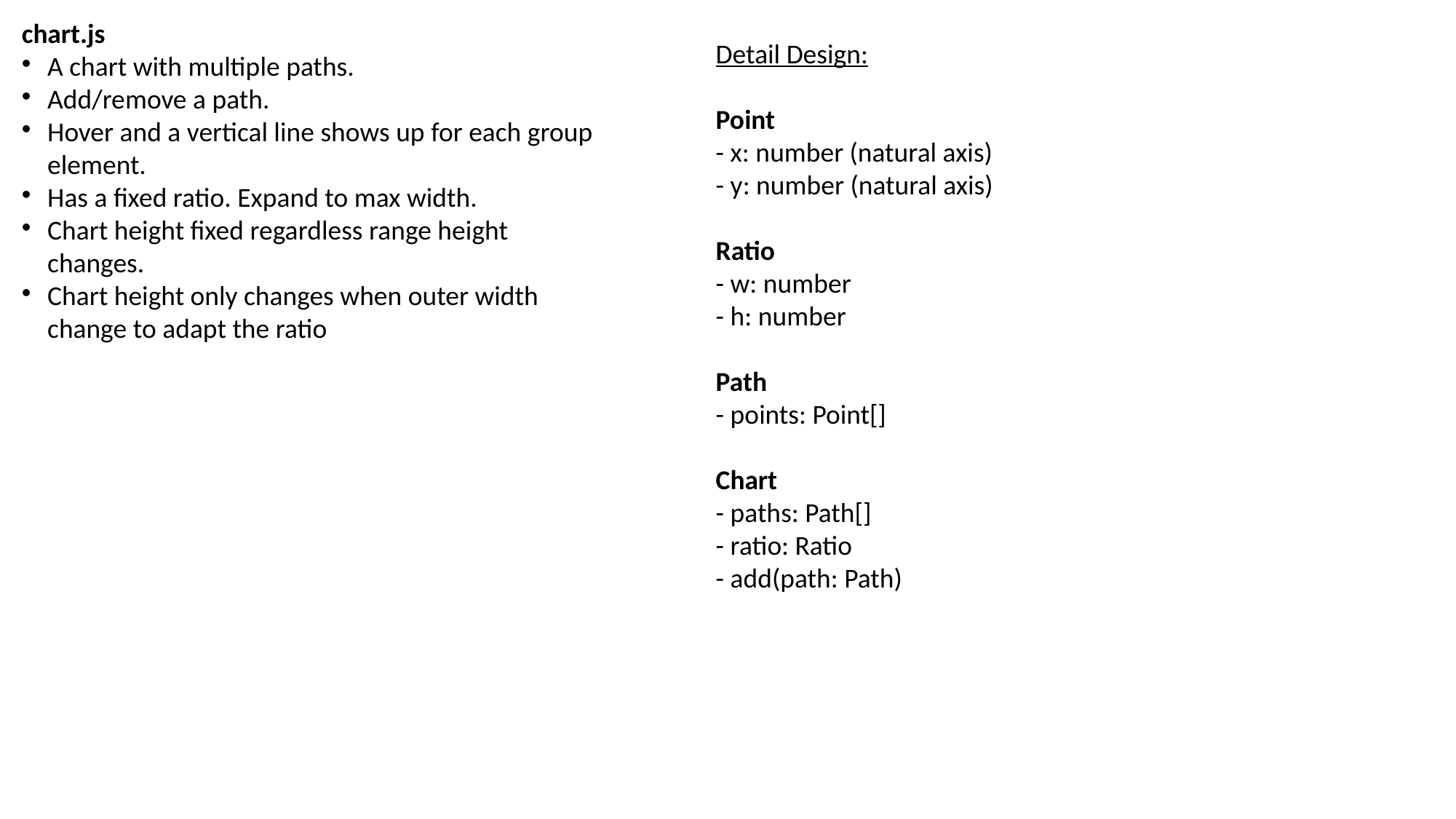

chart.js
A chart with multiple paths.
Add/remove a path.
Hover and a vertical line shows up for each group element.
Has a fixed ratio. Expand to max width.
Chart height fixed regardless range height changes.
Chart height only changes when outer width change to adapt the ratio
Detail Design:

Point
- x: number (natural axis)
- y: number (natural axis)

Ratio
- w: number
- h: number

Path
- points: Point[]

Chart
- paths: Path[]
- ratio: Ratio
- add(path: Path)